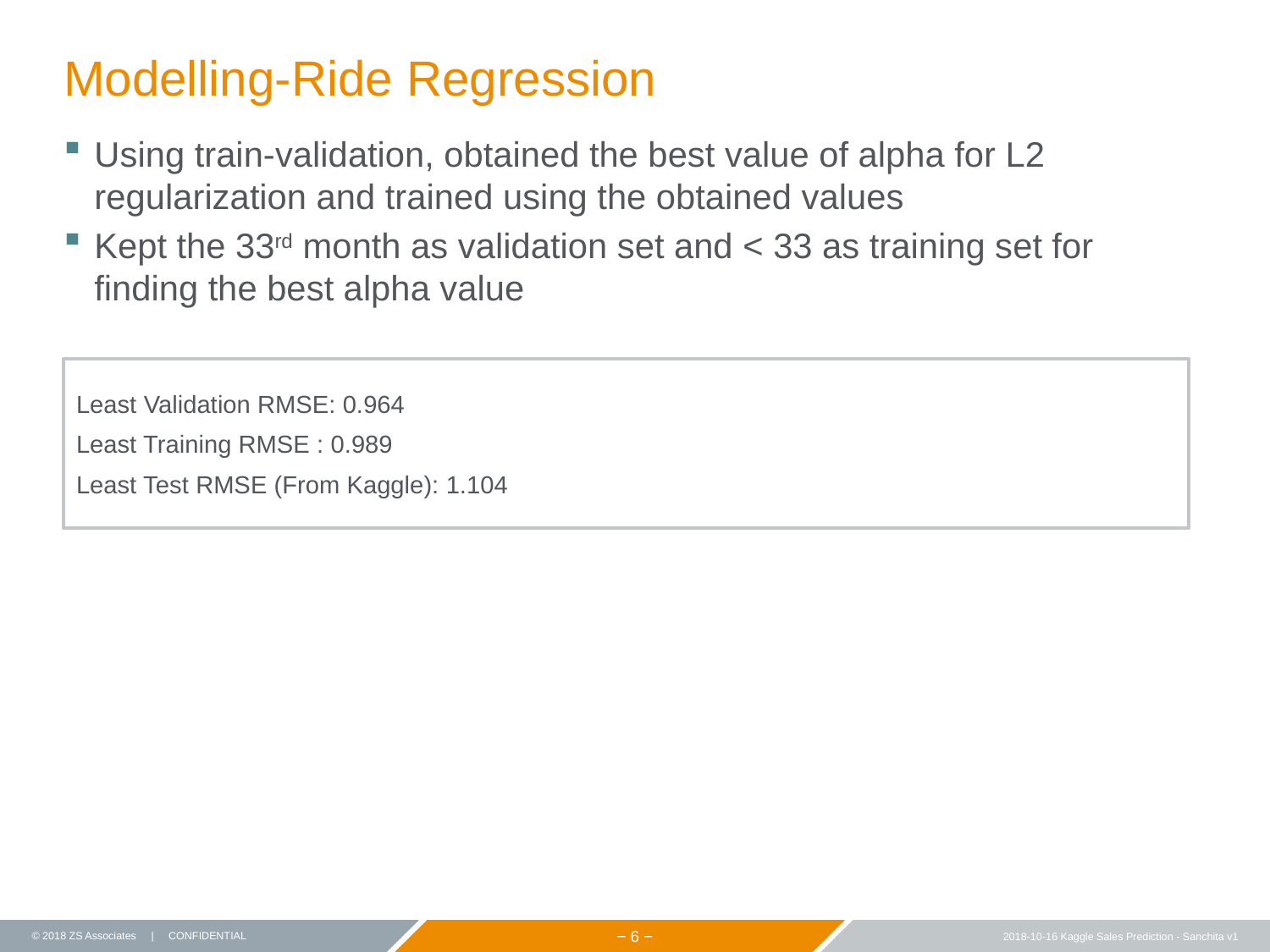

Modelling-Ride Regression
Using train-validation, obtained the best value of alpha for L2 regularization and trained using the obtained values
Kept the 33rd month as validation set and < 33 as training set for finding the best alpha value
Least Validation RMSE: 0.964
Least Training RMSE : 0.989
Least Test RMSE (From Kaggle): 1.104